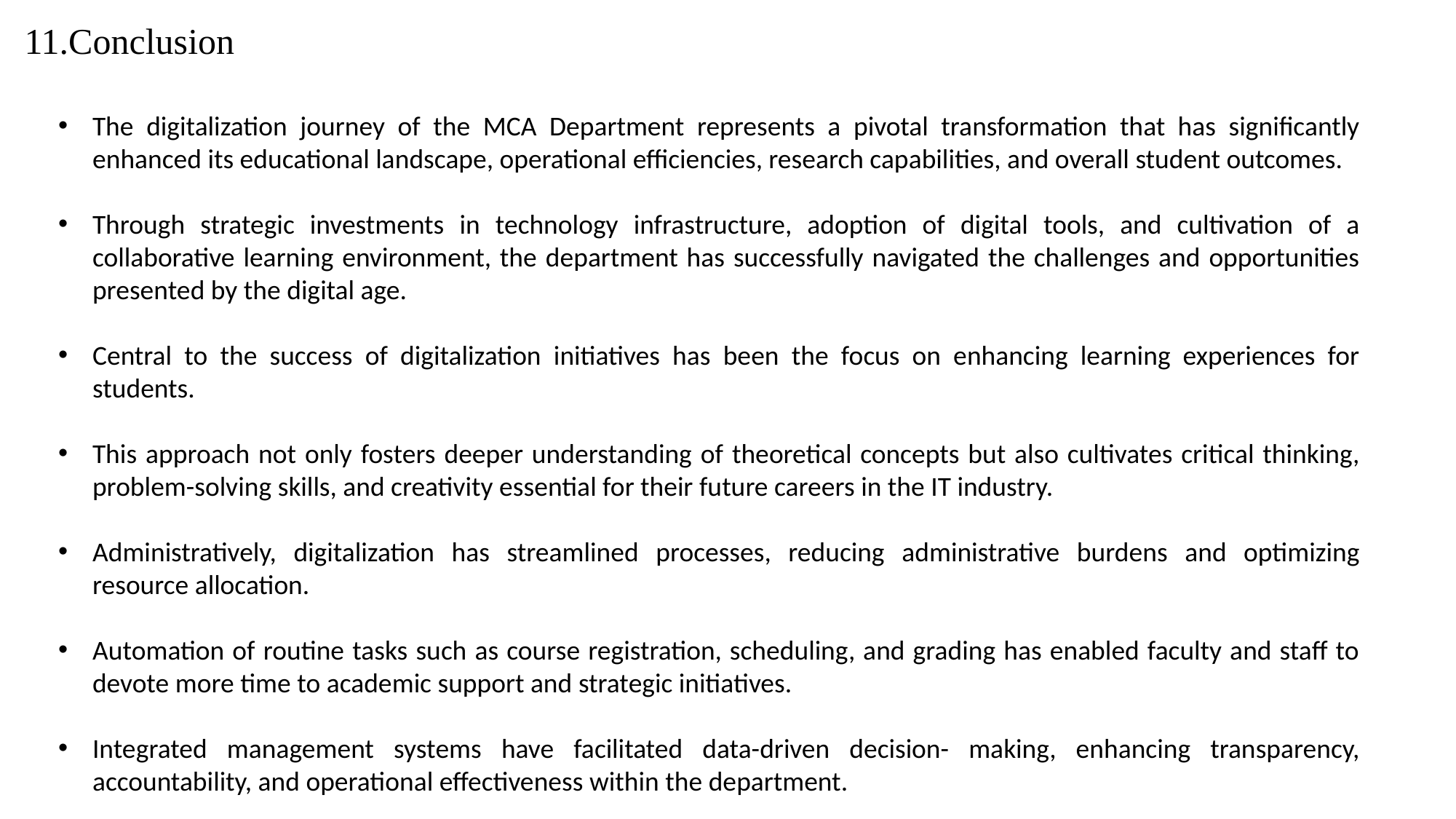

11.Conclusion
The digitalization journey of the MCA Department represents a pivotal transformation that has significantly enhanced its educational landscape, operational efficiencies, research capabilities, and overall student outcomes.

Through strategic investments in technology infrastructure, adoption of digital tools, and cultivation of a collaborative learning environment, the department has successfully navigated the challenges and opportunities presented by the digital age.

Central to the success of digitalization initiatives has been the focus on enhancing learning experiences for students.

This approach not only fosters deeper understanding of theoretical concepts but also cultivates critical thinking, problem-solving skills, and creativity essential for their future careers in the IT industry.

Administratively, digitalization has streamlined processes, reducing administrative burdens and optimizing resource allocation.

Automation of routine tasks such as course registration, scheduling, and grading has enabled faculty and staff to devote more time to academic support and strategic initiatives.

Integrated management systems have facilitated data-driven decision- making, enhancing transparency, accountability, and operational effectiveness within the department.